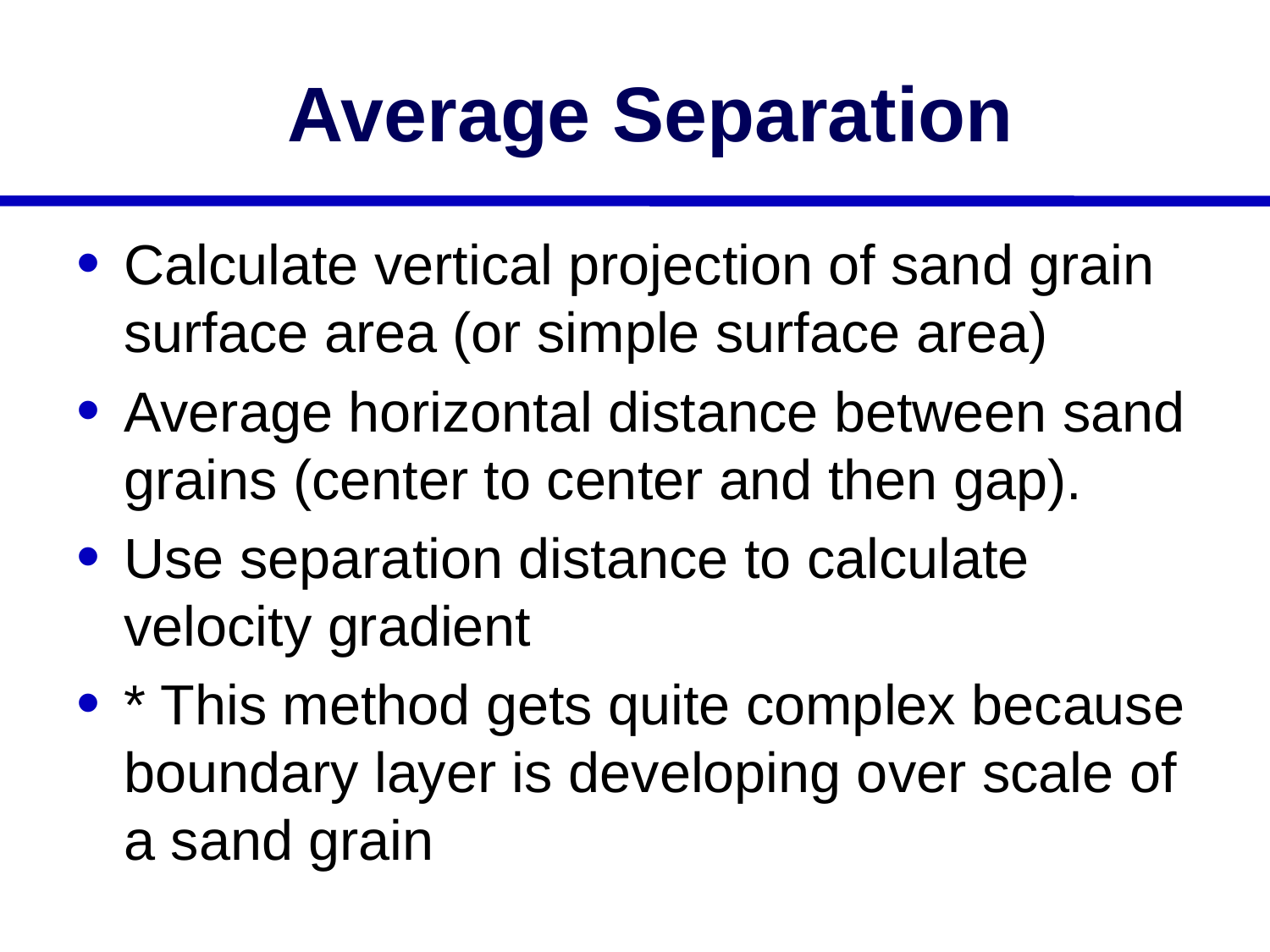

# Average Separation
Calculate vertical projection of sand grain surface area (or simple surface area)
Average horizontal distance between sand grains (center to center and then gap).
Use separation distance to calculate velocity gradient
* This method gets quite complex because boundary layer is developing over scale of a sand grain